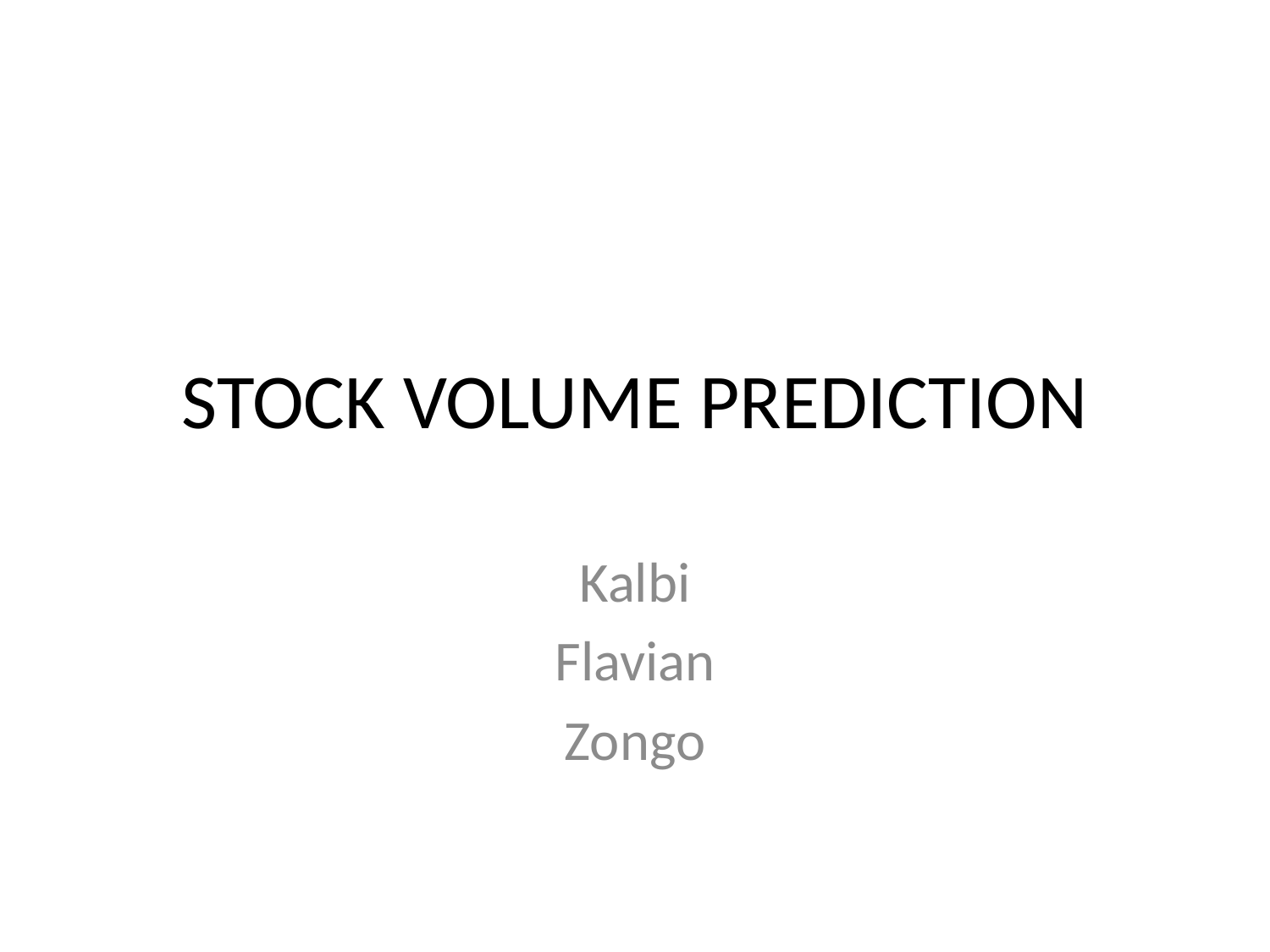

# STOCK VOLUME PREDICTION
Kalbi
Flavian
Zongo